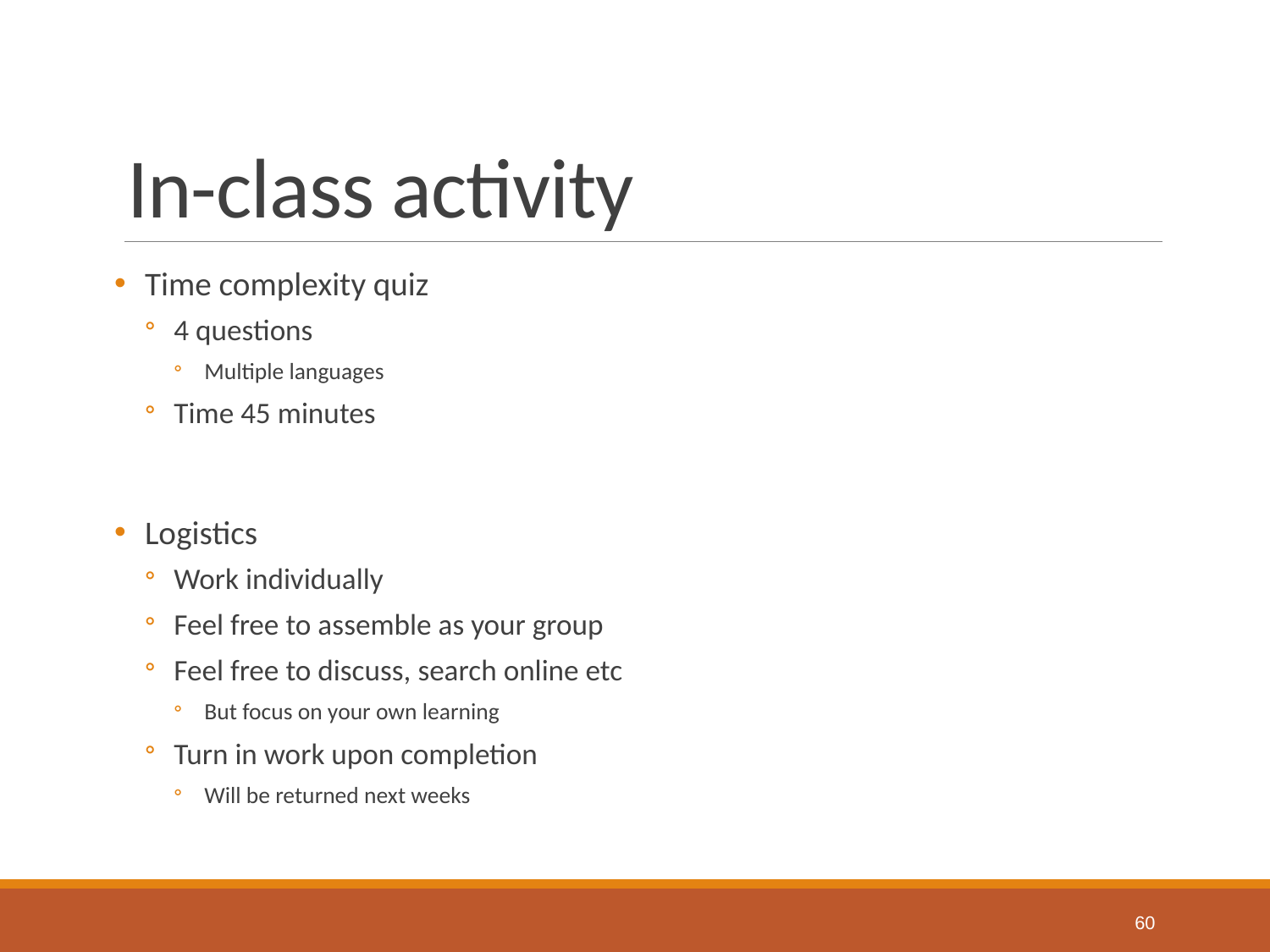

# In-class activity
Time complexity quiz
4 questions
Multiple languages
Time 45 minutes

Logistics
Work individually
Feel free to assemble as your group
Feel free to discuss, search online etc
But focus on your own learning
Turn in work upon completion
Will be returned next weeks
60